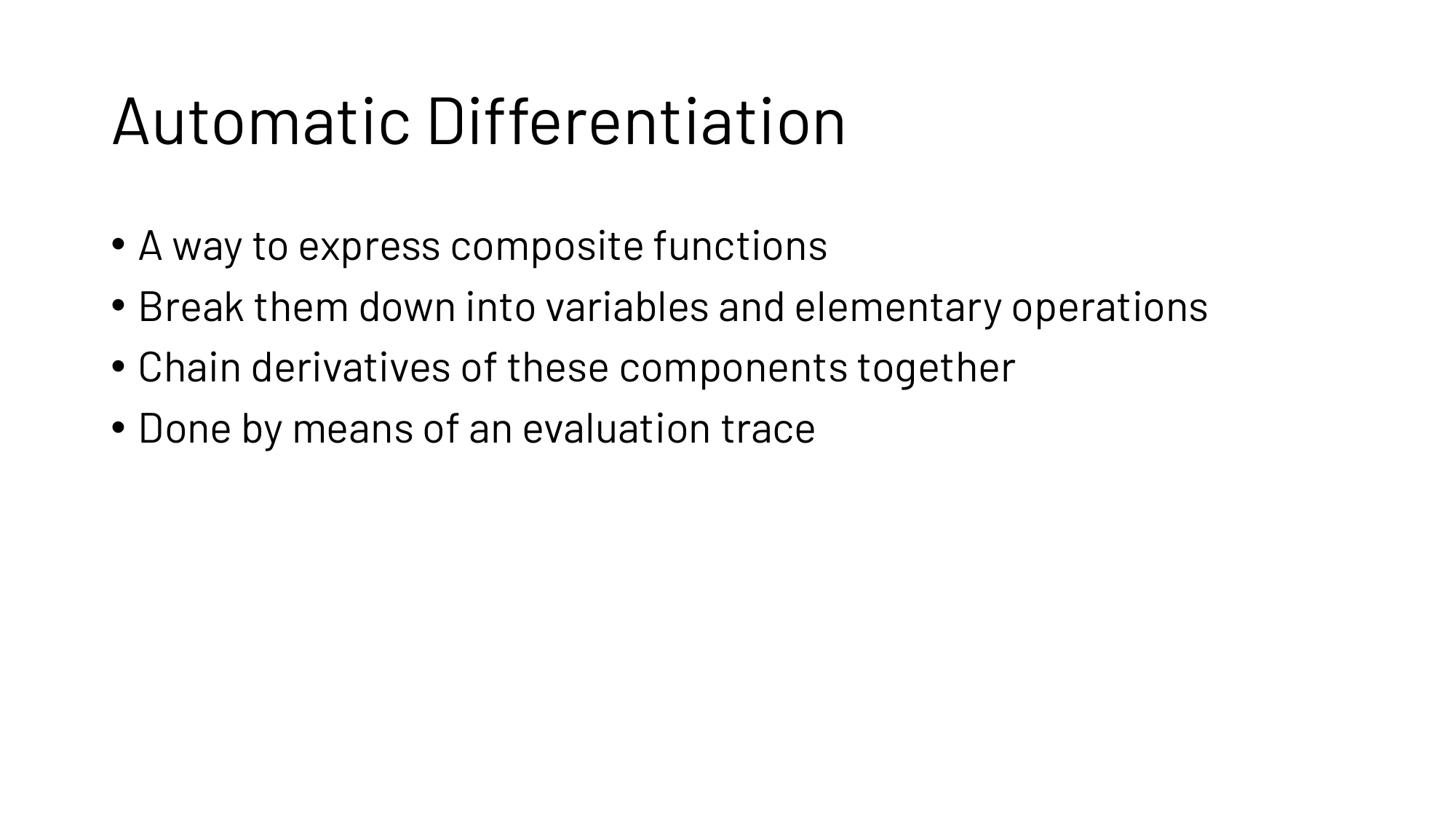

# Automatic Differentiation
A way to express composite functions
Break them down into variables and elementary operations
Chain derivatives of these components together
Done by means of an evaluation trace